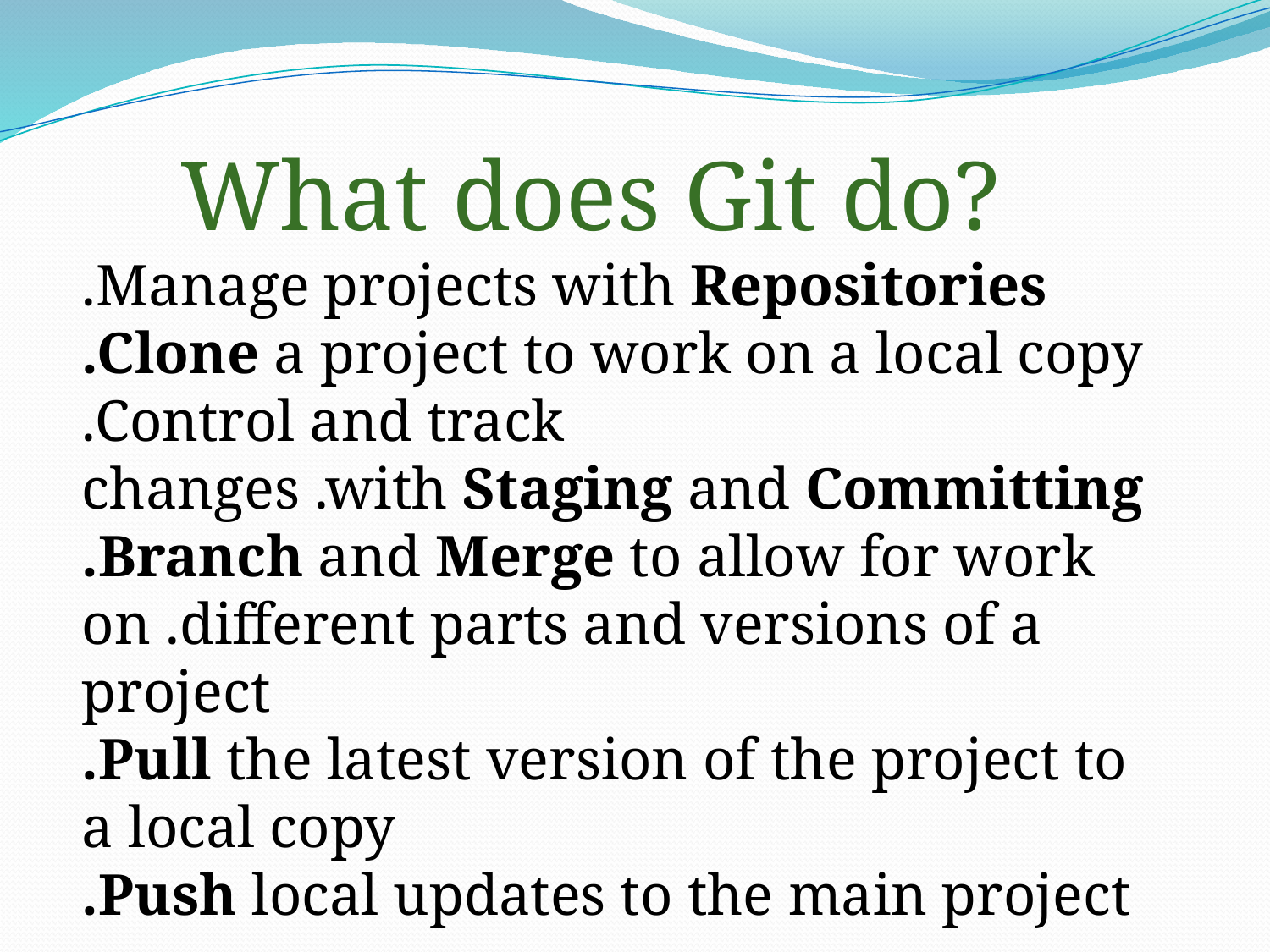

What does Git do?
.Manage projects with Repositories
.Clone a project to work on a local copy
.Control and track changes .with Staging and Committing
.Branch and Merge to allow for work on .different parts and versions of a project
.Pull the latest version of the project to a local copy
.Push local updates to the main project